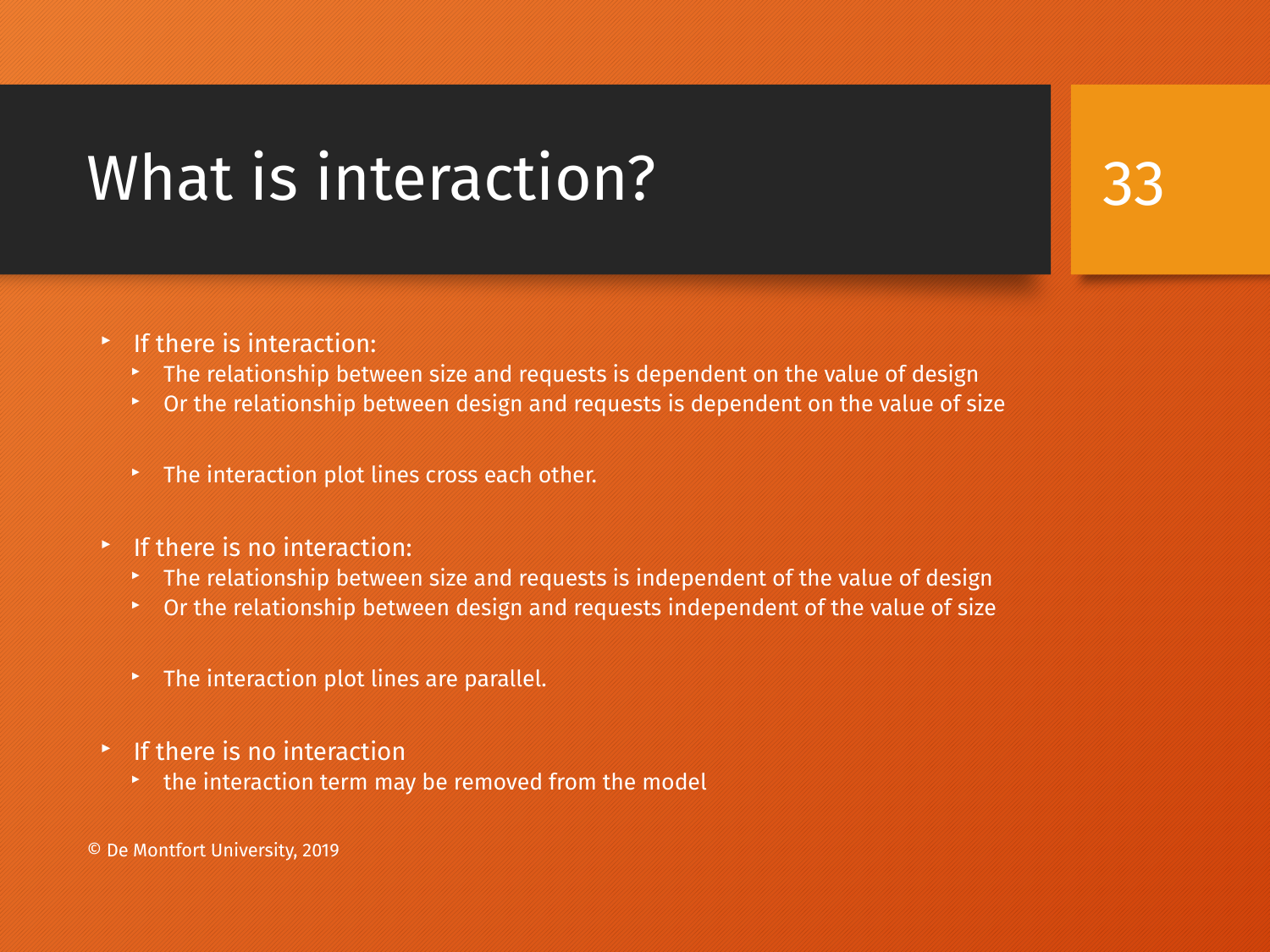

# What is interaction?
33
If there is interaction:
The relationship between size and requests is dependent on the value of design
Or the relationship between design and requests is dependent on the value of size

The interaction plot lines cross each other.

If there is no interaction:
The relationship between size and requests is independent of the value of design
Or the relationship between design and requests independent of the value of size

The interaction plot lines are parallel.

If there is no interaction
the interaction term may be removed from the model
© De Montfort University, 2019